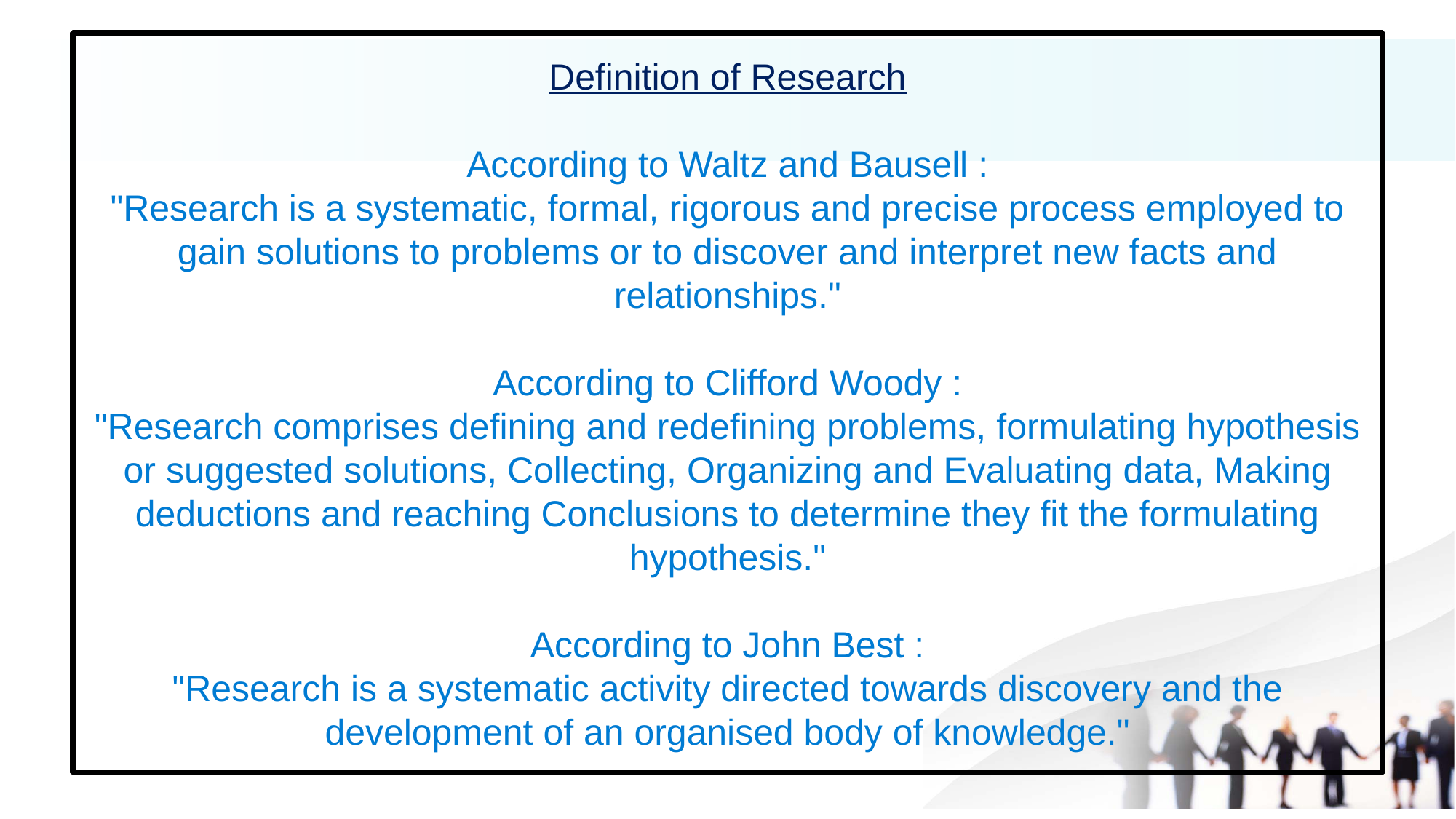

# Definition of Research According to Waltz and Bausell : "Research is a systematic, formal, rigorous and precise process employed to gain solutions to problems or to discover and interpret new facts and relationships." According to Clifford Woody : "Research comprises defining and redefining problems, formulating hypothesis or suggested solutions, Collecting, Organizing and Evaluating data, Making deductions and reaching Conclusions to determine they fit the formulating hypothesis." According to John Best : "Research is a systematic activity directed towards discovery and the development of an organised body of knowledge."